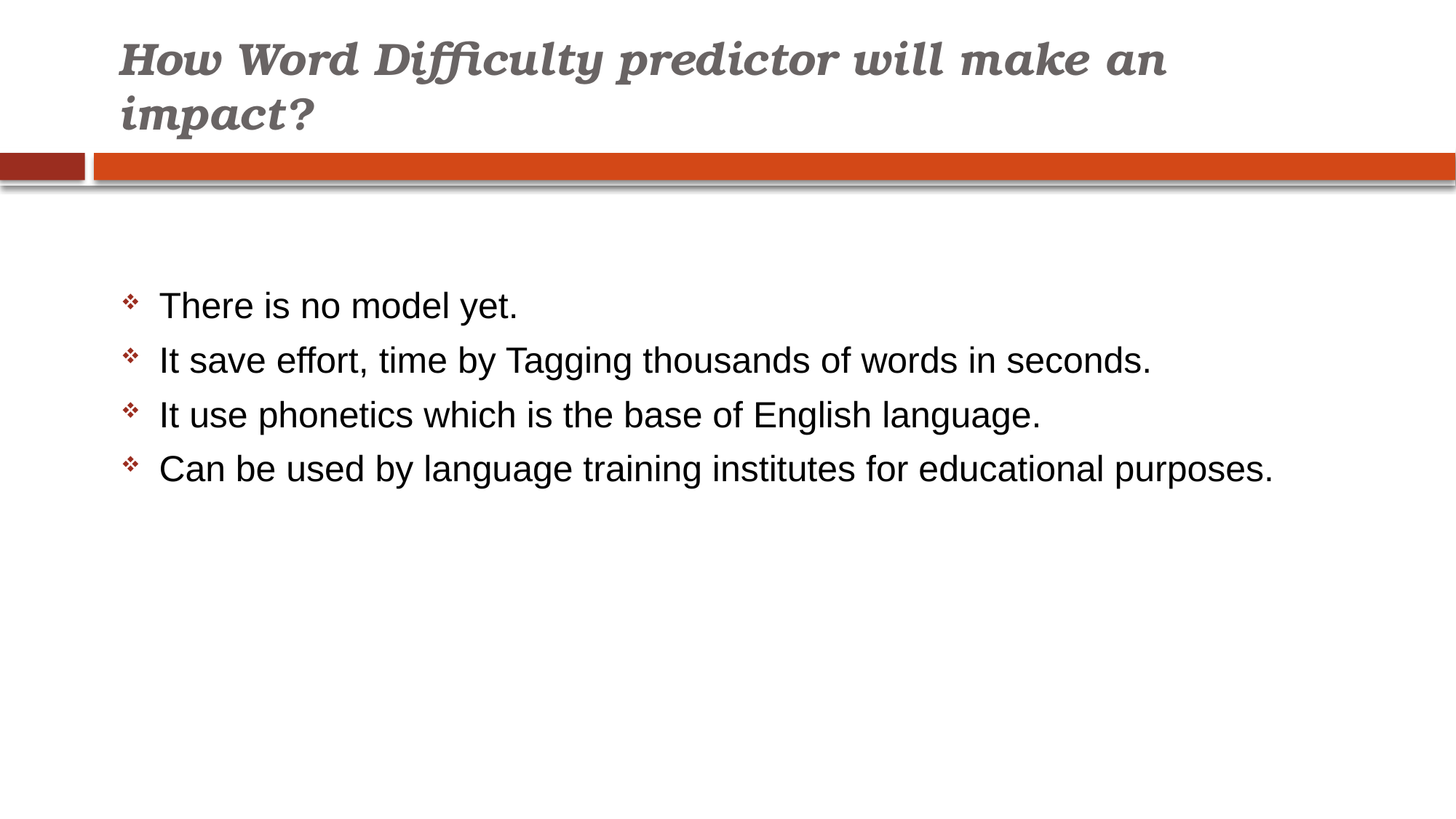

# How Word Difficulty predictor will make an impact?
There is no model yet.
It save effort, time by Tagging thousands of words in seconds.
It use phonetics which is the base of English language.
Can be used by language training institutes for educational purposes.